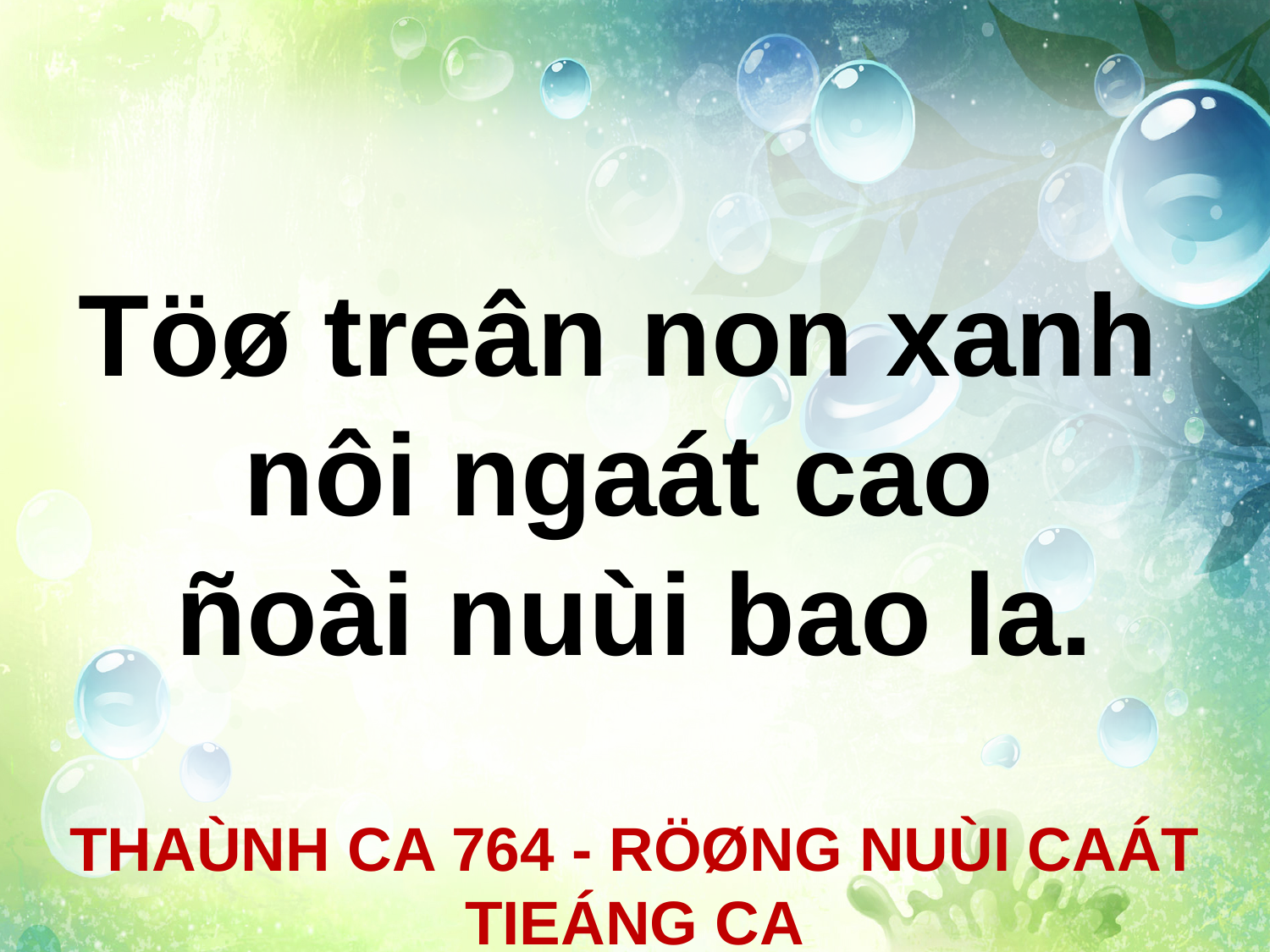

Töø treân non xanh
nôi ngaát cao
ñoài nuùi bao la.
THAÙNH CA 764 - RÖØNG NUÙI CAÁT TIEÁNG CA